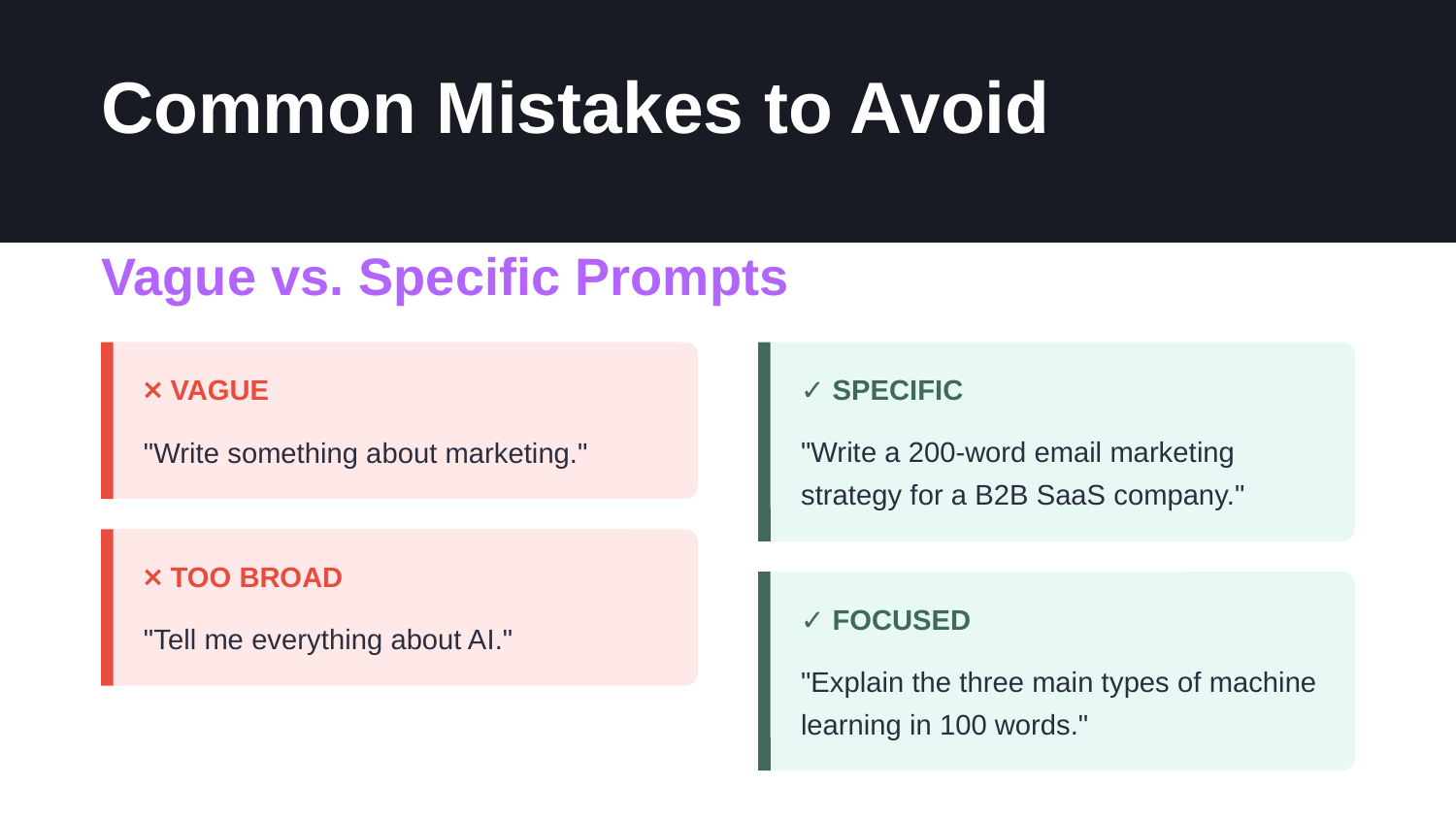

Common Mistakes to Avoid
Vague vs. Specific Prompts

❌ VAGUE
✓ SPECIFIC
"Write something about marketing."
"Write a 200-word email marketing strategy for a B2B SaaS company."

❌ TOO BROAD

✓ FOCUSED
"Tell me everything about AI."
"Explain the three main types of machine learning in 100 words."